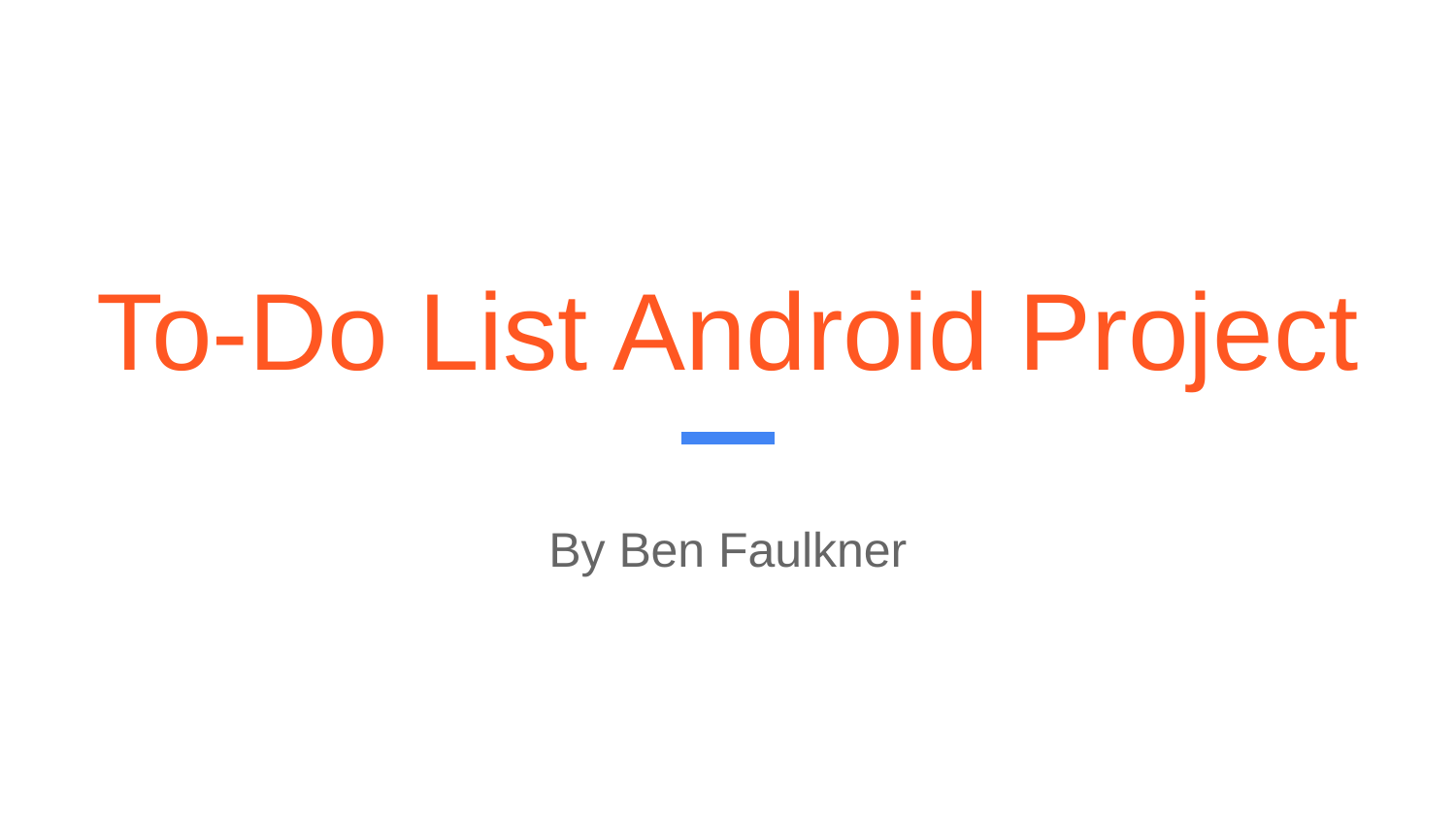

# To-Do List Android Project
By Ben Faulkner